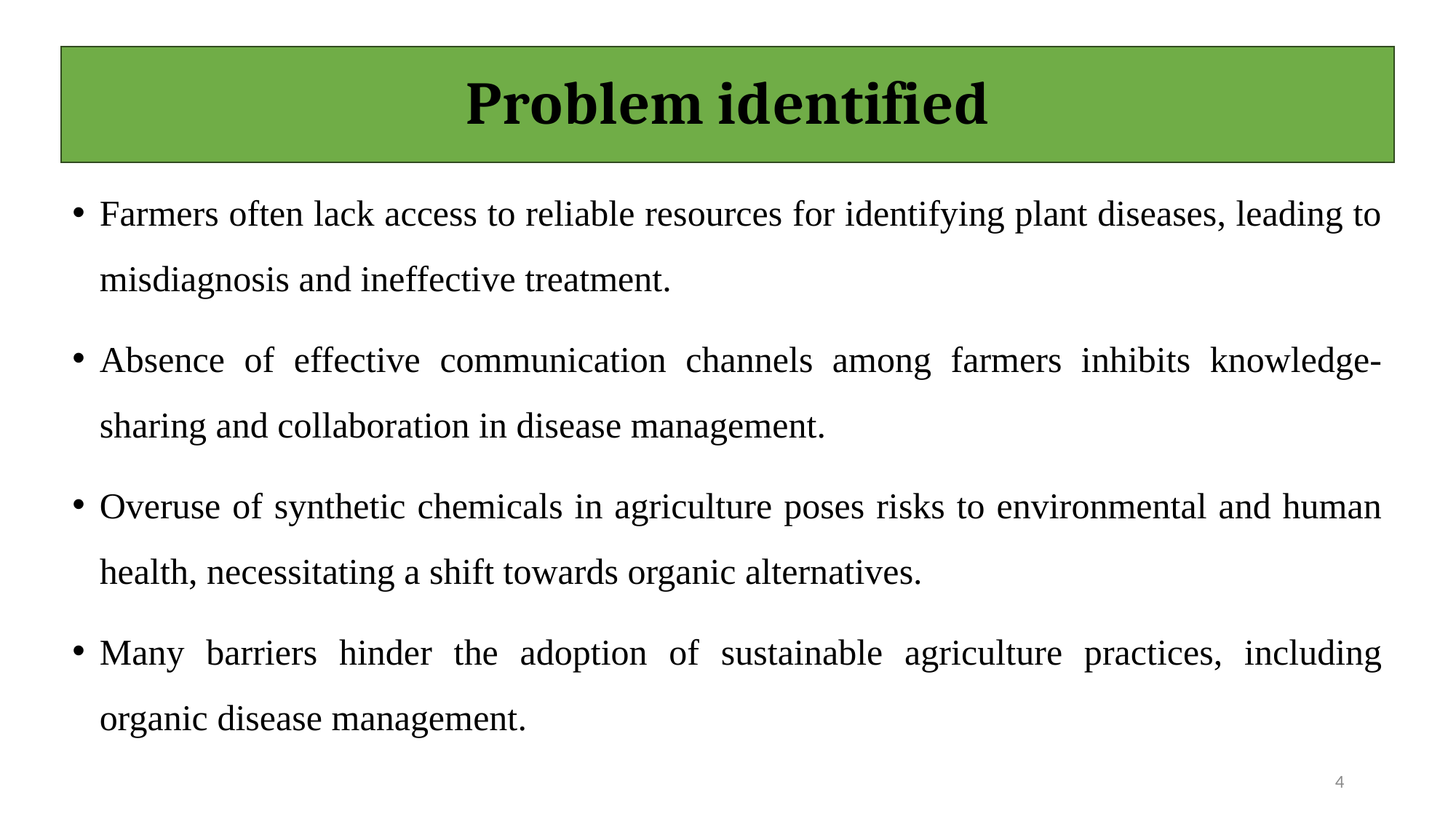

Problem identified
Farmers often lack access to reliable resources for identifying plant diseases, leading to misdiagnosis and ineffective treatment.
Absence of effective communication channels among farmers inhibits knowledge-sharing and collaboration in disease management.
Overuse of synthetic chemicals in agriculture poses risks to environmental and human health, necessitating a shift towards organic alternatives.
Many barriers hinder the adoption of sustainable agriculture practices, including organic disease management.
4